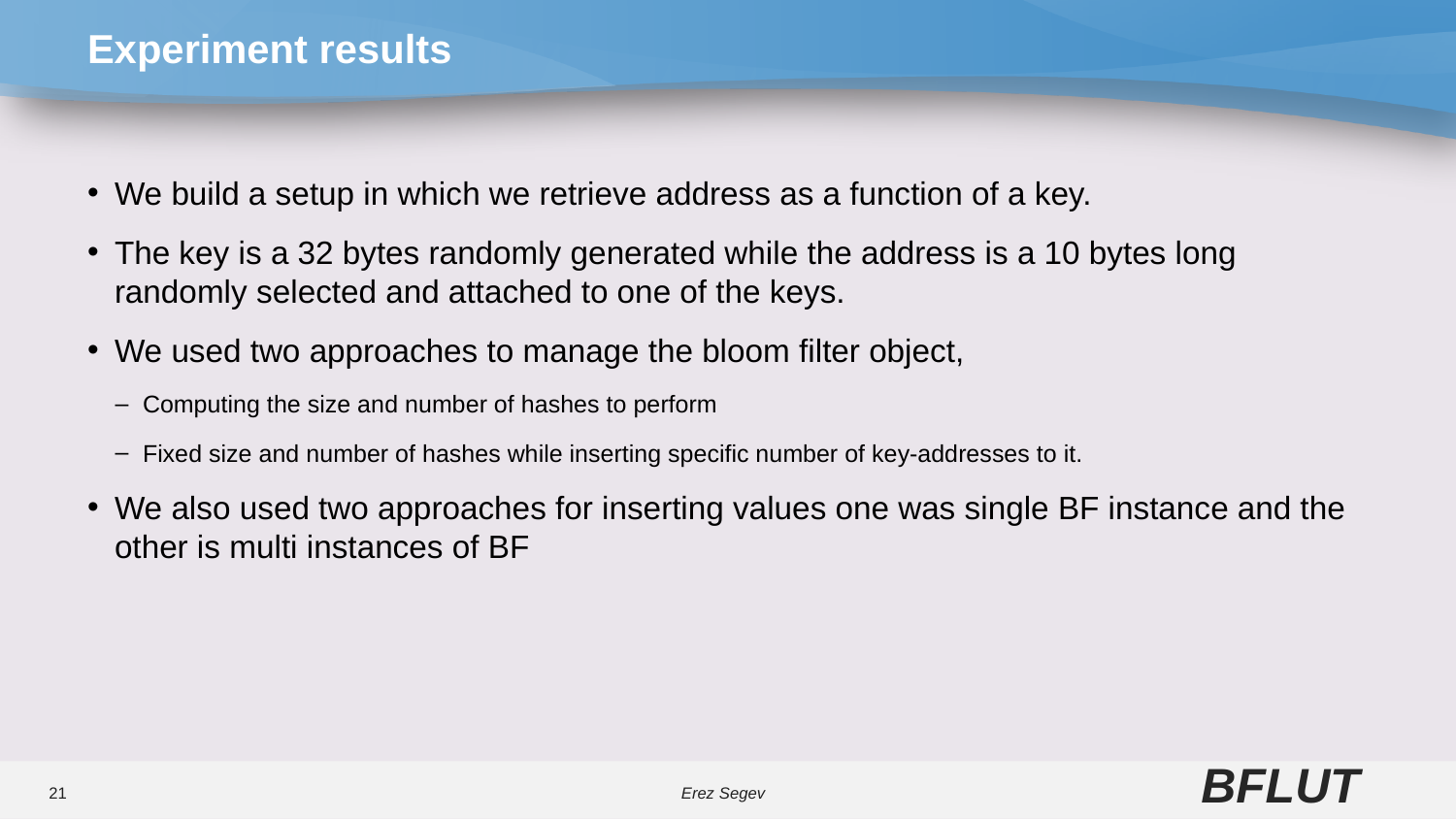

# Experiment results
We build a setup in which we retrieve address as a function of a key.
The key is a 32 bytes randomly generated while the address is a 10 bytes long randomly selected and attached to one of the keys.
We used two approaches to manage the bloom filter object,
Computing the size and number of hashes to perform
Fixed size and number of hashes while inserting specific number of key-addresses to it.
We also used two approaches for inserting values one was single BF instance and the other is multi instances of BF